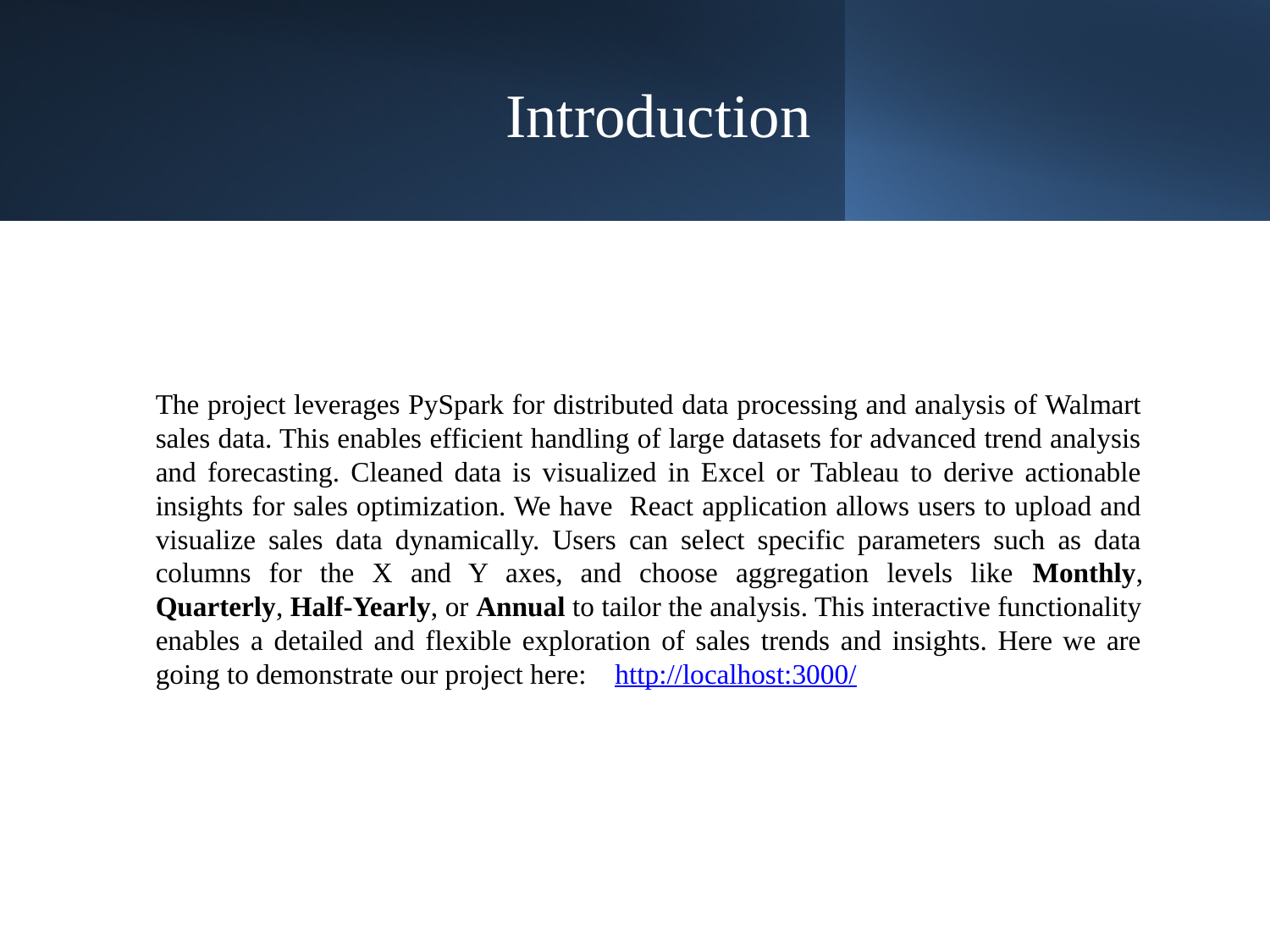

# Introduction
The project leverages PySpark for distributed data processing and analysis of Walmart sales data. This enables efficient handling of large datasets for advanced trend analysis and forecasting. Cleaned data is visualized in Excel or Tableau to derive actionable insights for sales optimization. We have  React application allows users to upload and visualize sales data dynamically. Users can select specific parameters such as data columns for the X and Y axes, and choose aggregation levels like Monthly, Quarterly, Half-Yearly, or Annual to tailor the analysis. This interactive functionality enables a detailed and flexible exploration of sales trends and insights. Here we are going to demonstrate our project here:    http://localhost:3000/